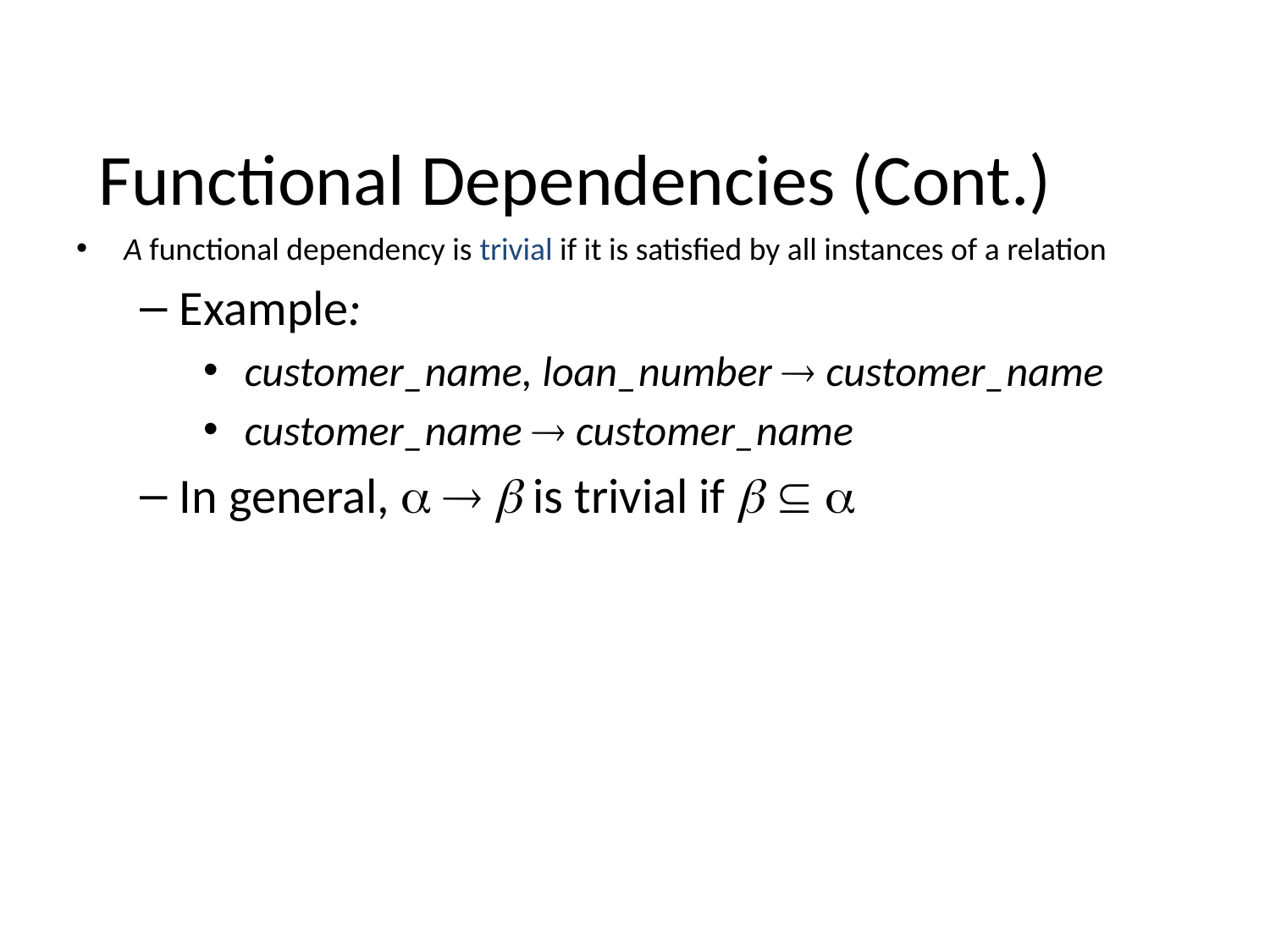

# Functional Dependencies (Cont.)
A functional dependency is trivial if it is satisfied by all instances of a relation
Example:
 customer_name, loan_number → customer_name
 customer_name → customer_name
In general, α → β is trivial if β ⊆ α